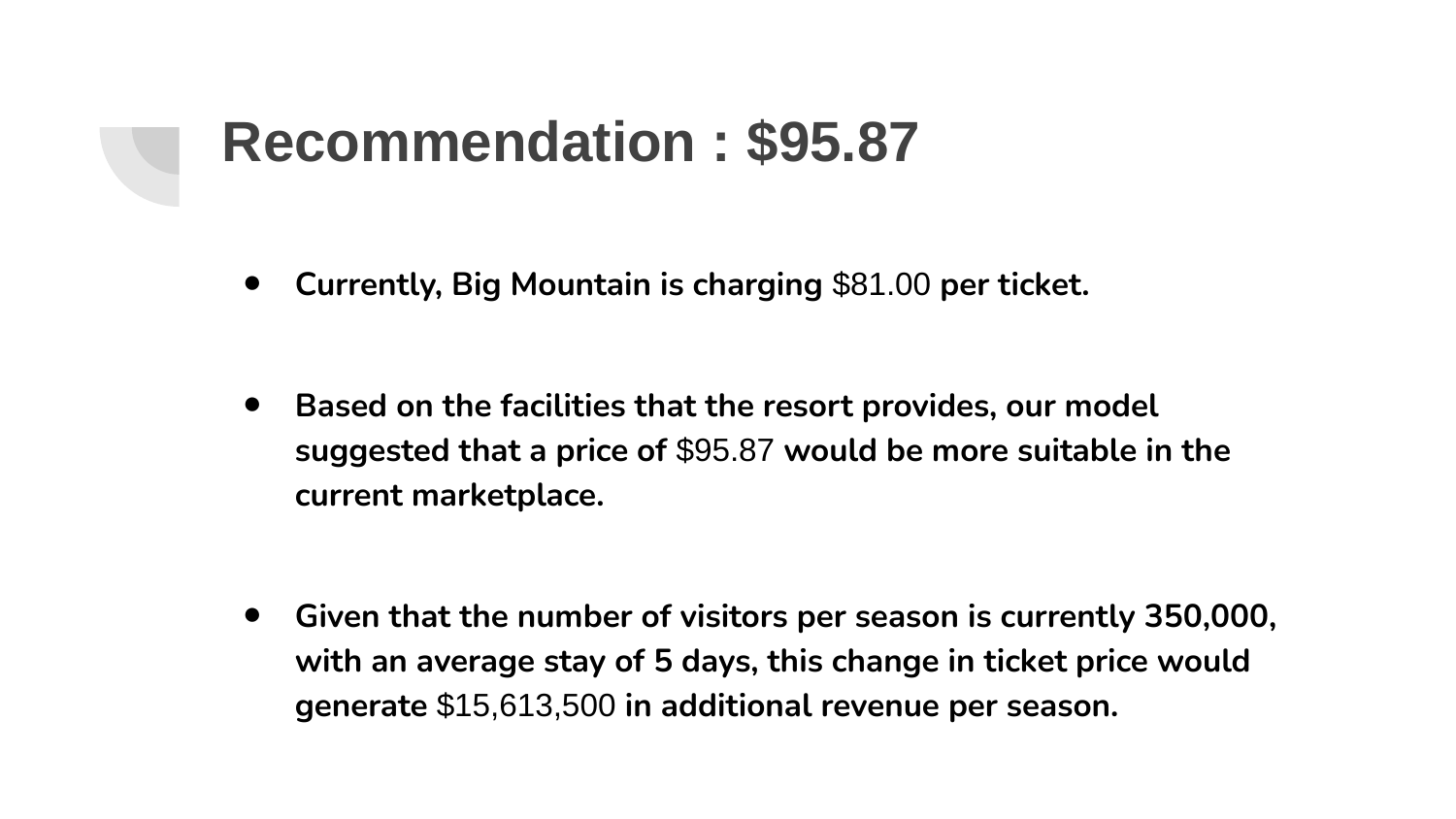

# Recommendation : $95.87
Currently, Big Mountain is charging $81.00 per ticket.

Based on the facilities that the resort provides, our model suggested that a price of $95.87 would be more suitable in the current marketplace.

Given that the number of visitors per season is currently 350,000, with an average stay of 5 days, this change in ticket price would generate $15,613,500 in additional revenue per season.